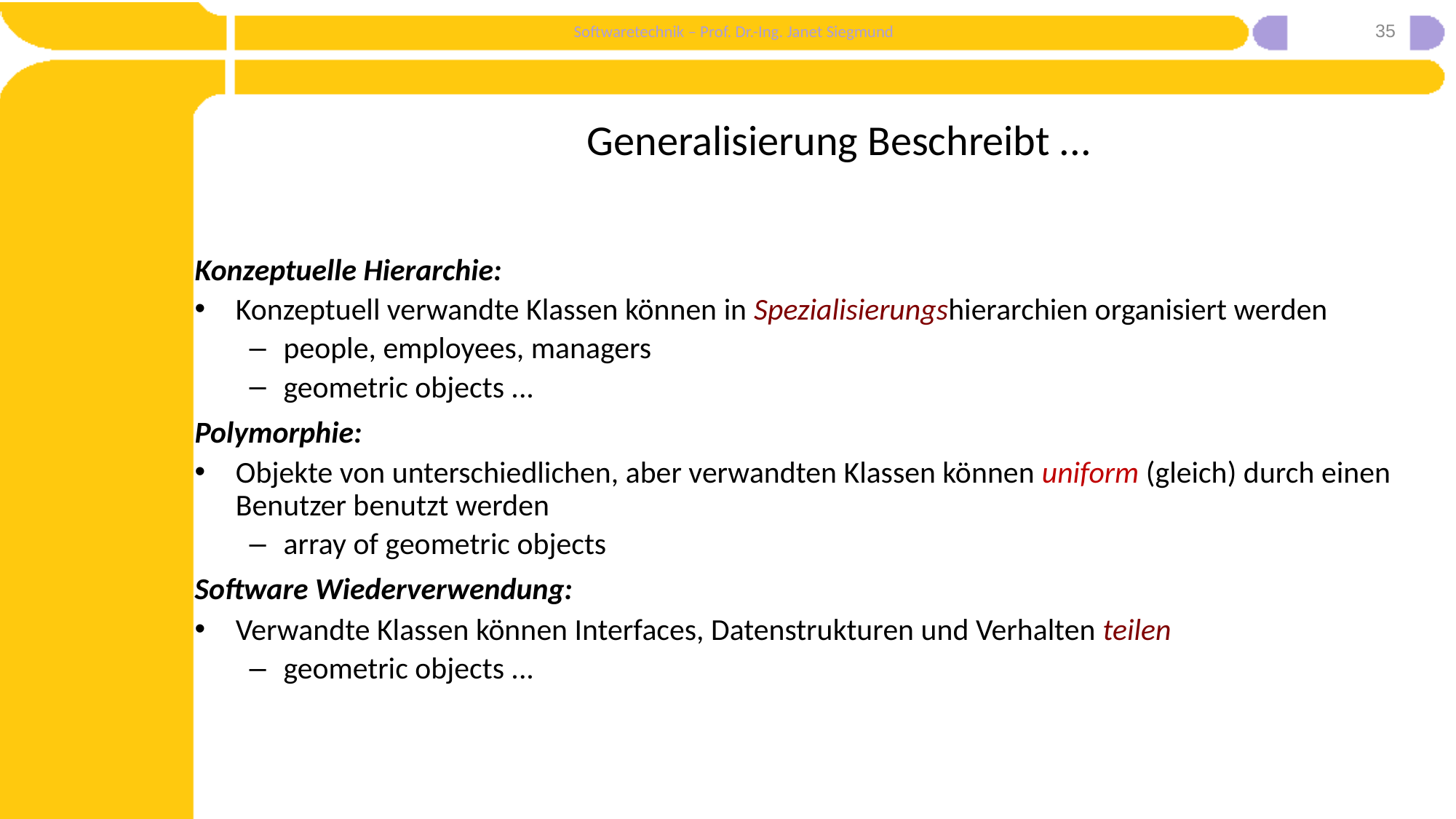

35
# Generalisierung Beschreibt ...
Konzeptuelle Hierarchie:
Konzeptuell verwandte Klassen können in Spezialisierungshierarchien organisiert werden
people, employees, managers
geometric objects ...
Polymorphie:
Objekte von unterschiedlichen, aber verwandten Klassen können uniform (gleich) durch einen Benutzer benutzt werden
array of geometric objects
Software Wiederverwendung:
Verwandte Klassen können Interfaces, Datenstrukturen und Verhalten teilen
geometric objects ...